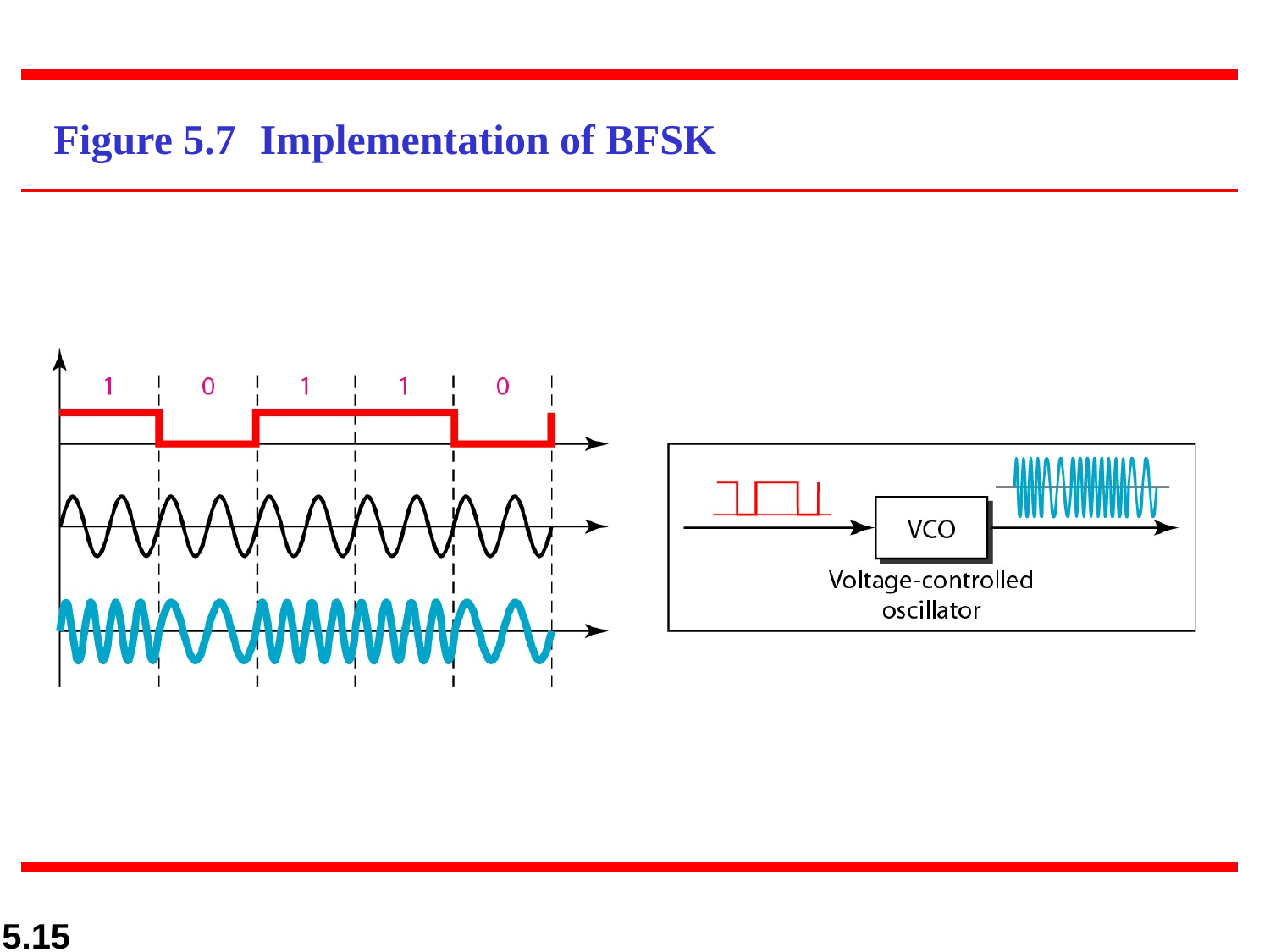

# Figure 5.7	Implementation of BFSK

5.15